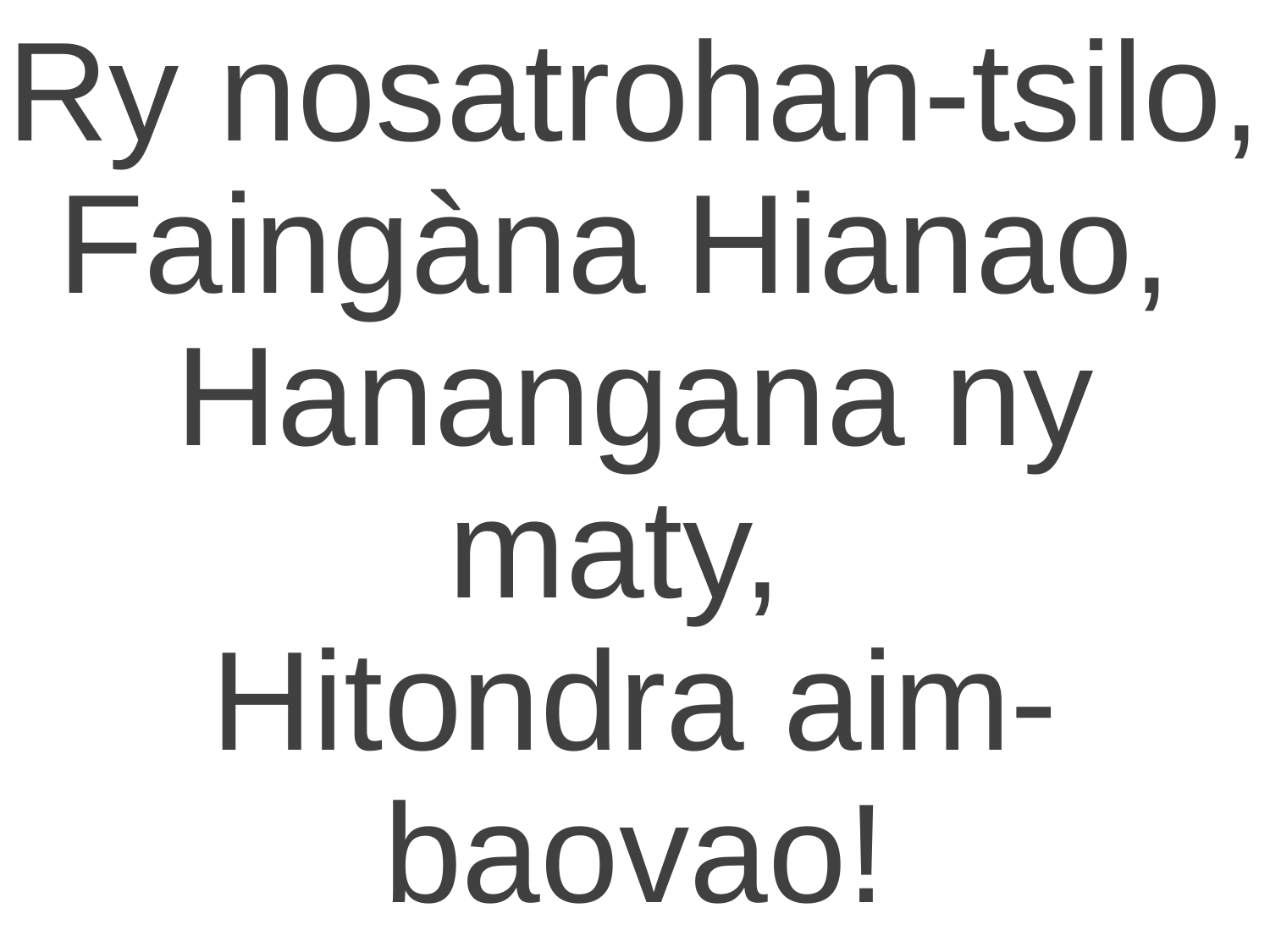

Ry nosatrohan-tsilo,
Faingàna Hianao,
Hanangana ny maty,
Hitondra aim-baovao!